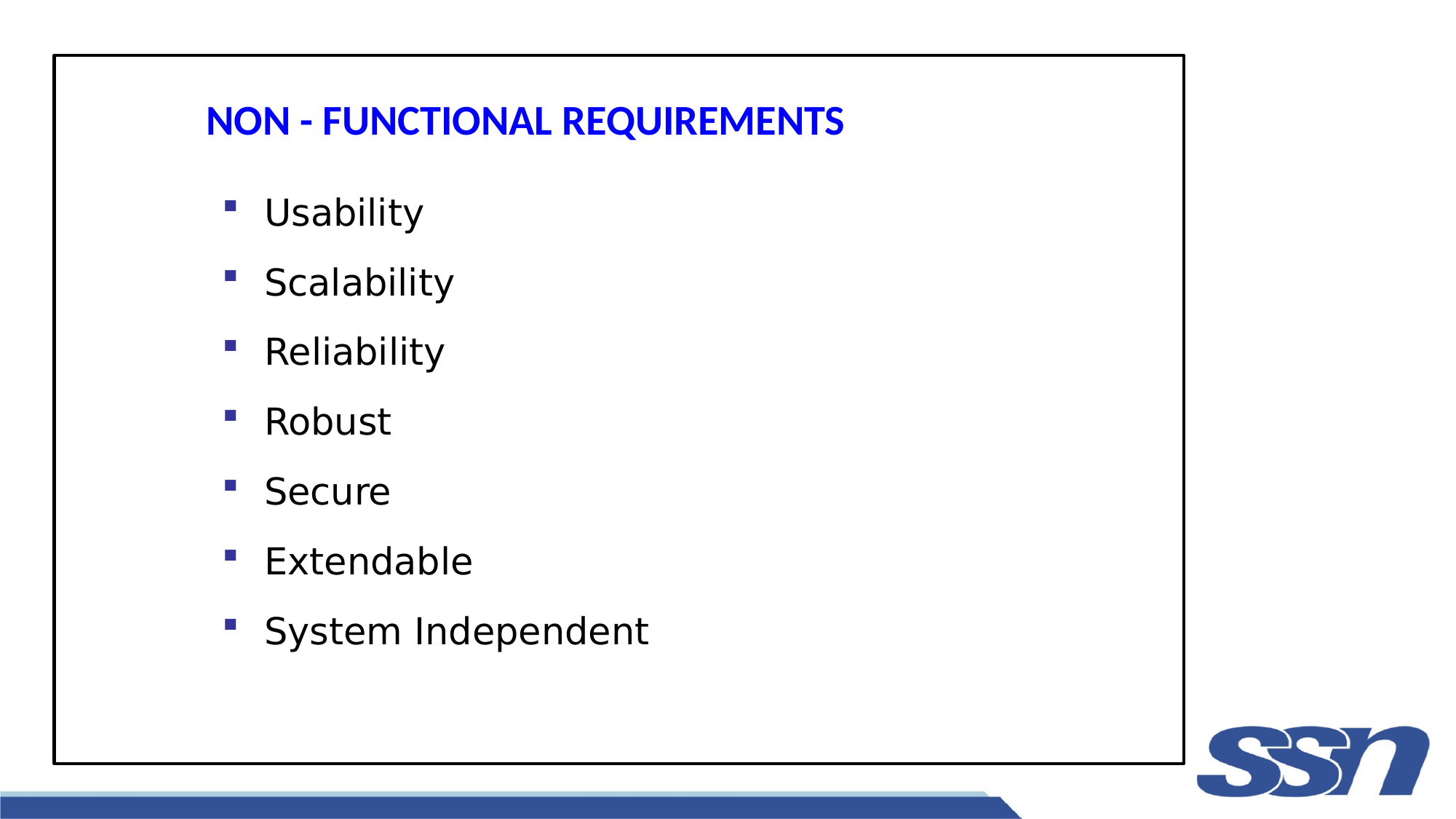

NON - FUNCTIONAL REQUIREMENTS
Usability
Scalability
Reliability
Robust
Secure
Extendable
System Independent